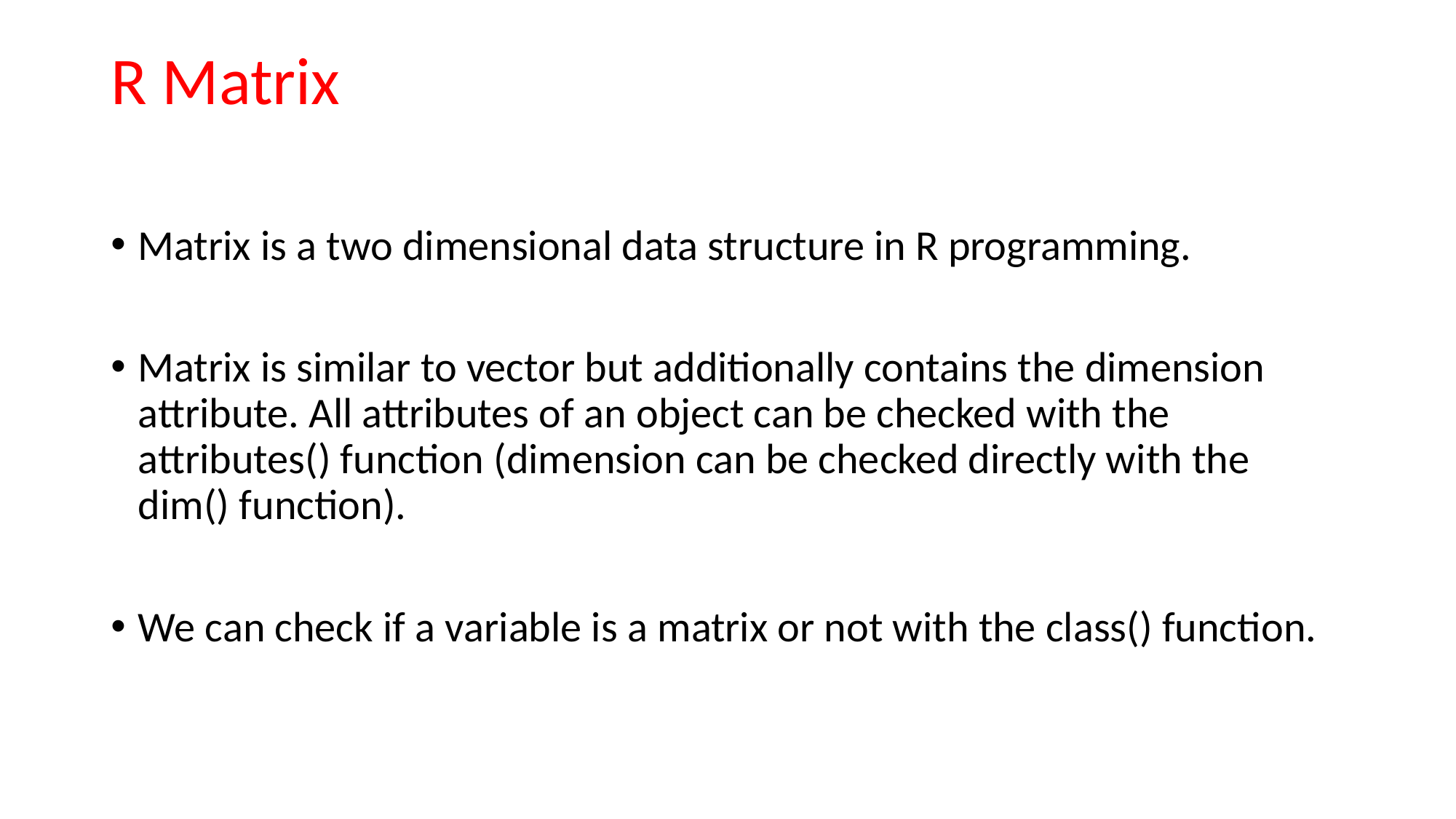

# R Matrix
Matrix is a two dimensional data structure in R programming.

Matrix is similar to vector but additionally contains the dimension attribute. All attributes of an object can be checked with the attributes() function (dimension can be checked directly with the dim() function).

We can check if a variable is a matrix or not with the class() function.